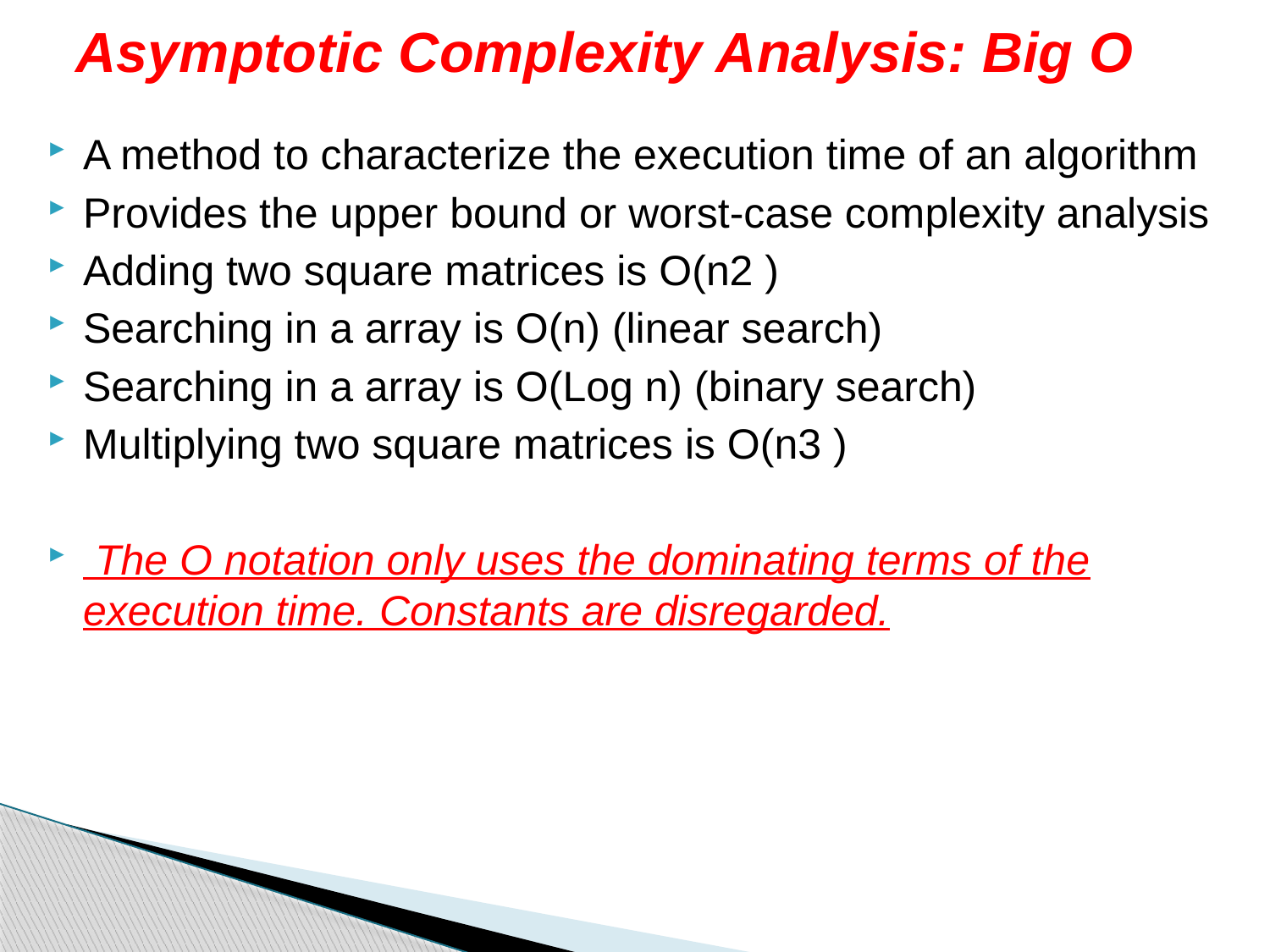

# Asymptotic Complexity Analysis: Big O
A method to characterize the execution time of an algorithm
Provides the upper bound or worst-case complexity analysis
Adding two square matrices is O(n2 )
Searching in a array is O(n) (linear search)
Searching in a array is O(Log n) (binary search)
Multiplying two square matrices is O(n3 )

 The O notation only uses the dominating terms of the execution time. Constants are disregarded.